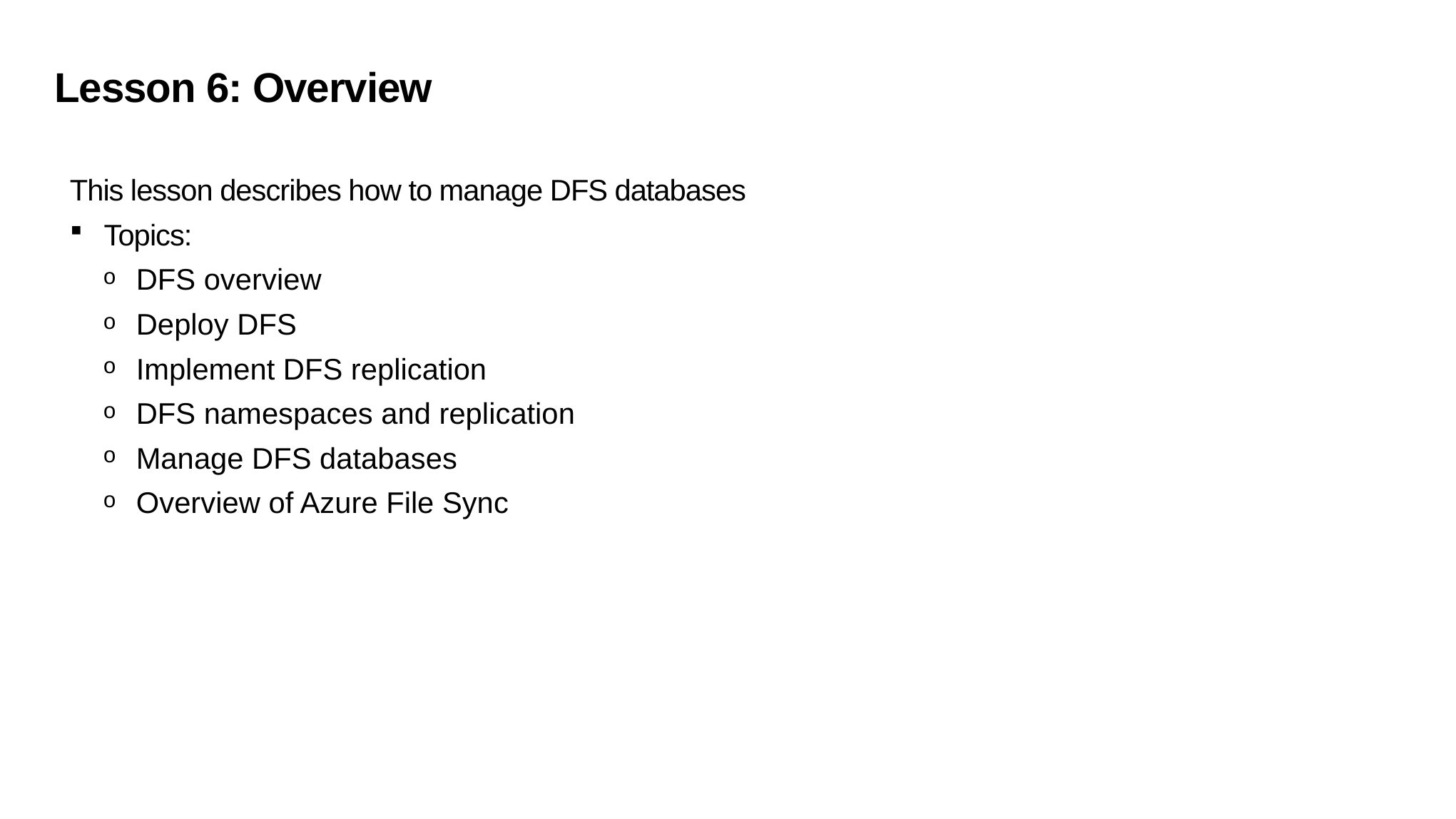

# Lesson 6: Overview
This lesson describes how to manage DFS databases
Topics:
DFS overview
Deploy DFS
Implement DFS replication
DFS namespaces and replication
Manage DFS databases
Overview of Azure File Sync